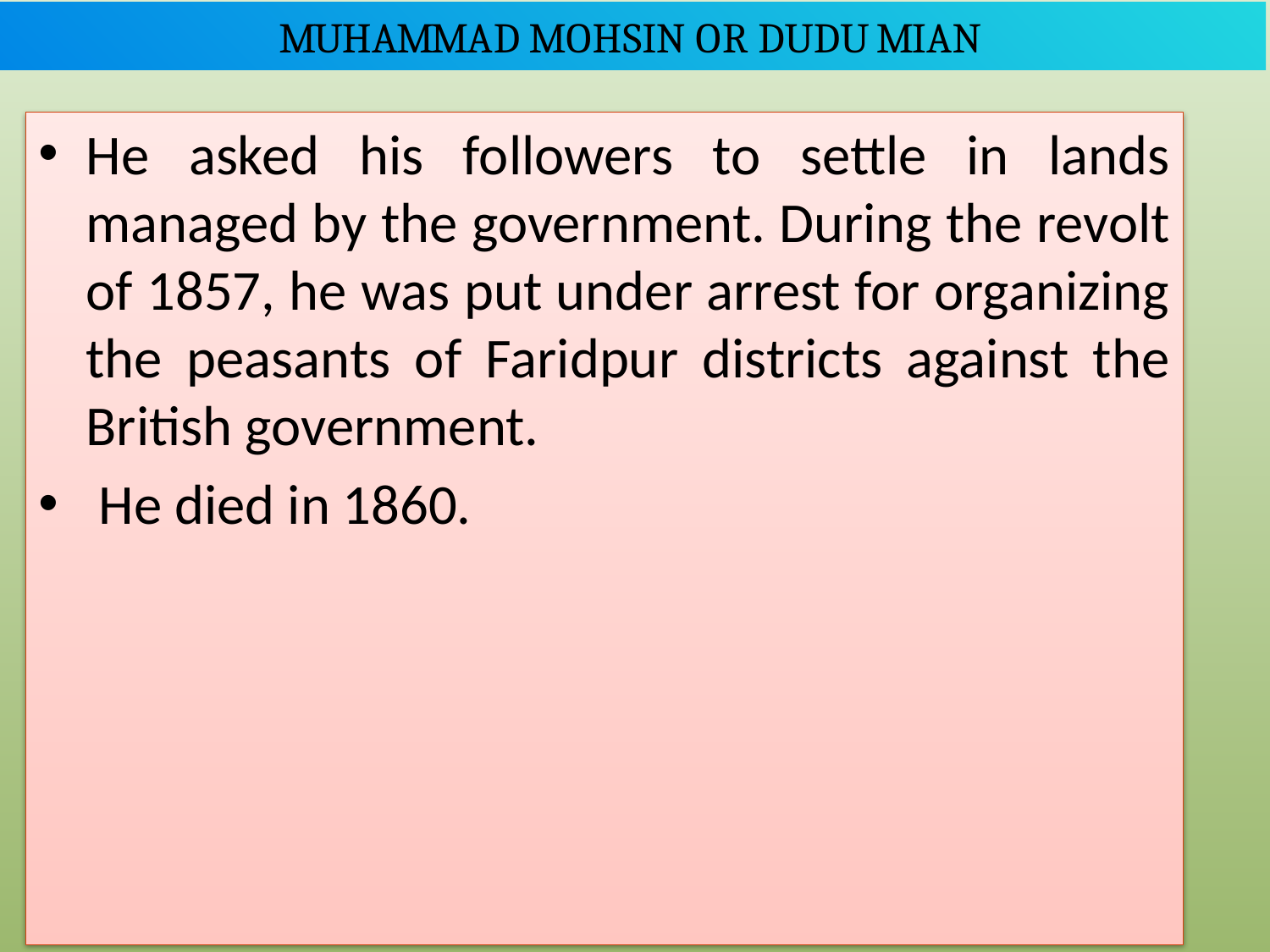

# MUHAMMAD MOHSIN OR DUDU MIAN
He asked his followers to settle in lands managed by the government. During the revolt of 1857, he was put under arrest for organizing the peasants of Faridpur districts against the British government.
 He died in 1860.